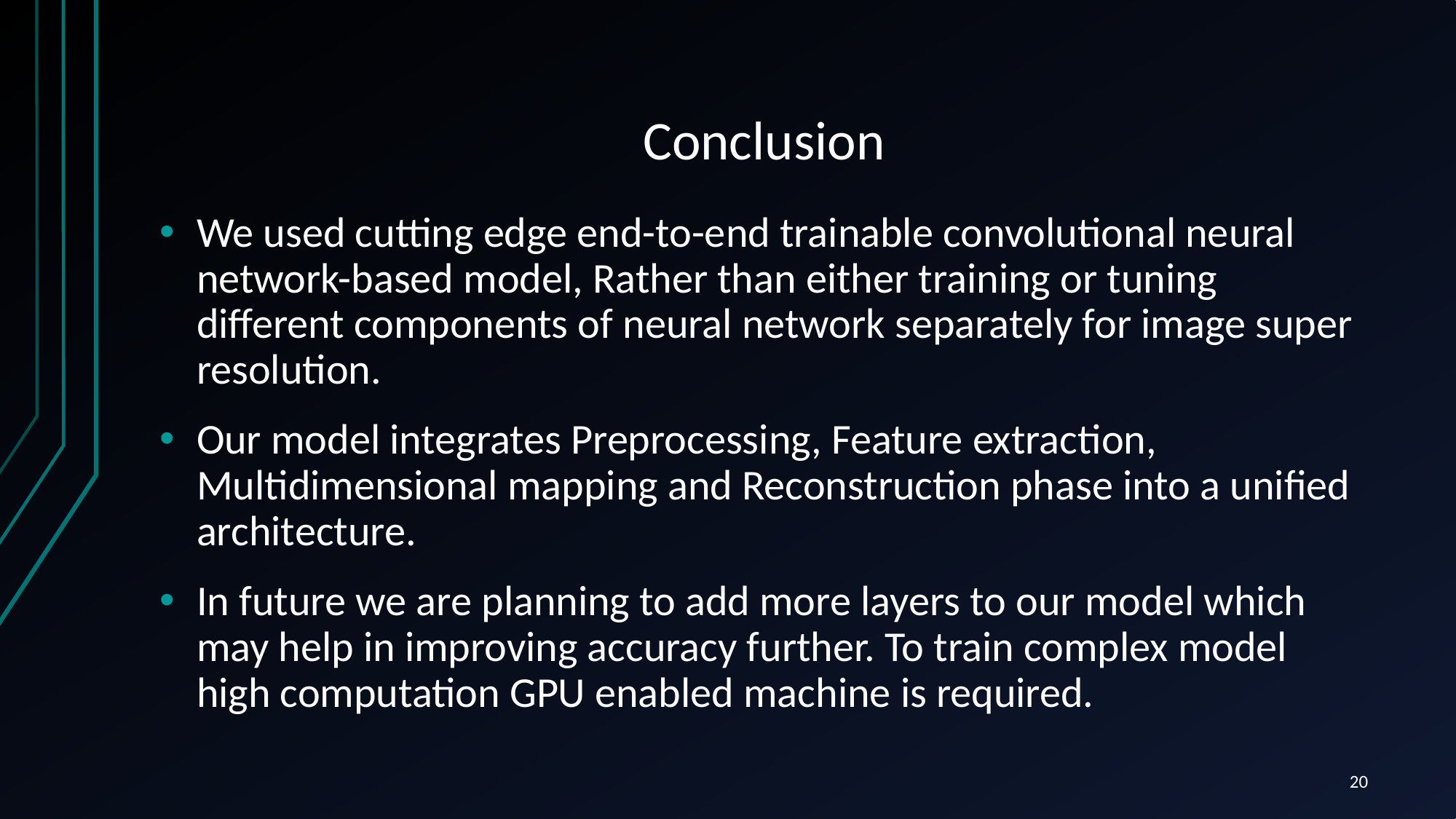

# Conclusion
We used cutting edge end-to-end trainable convolutional neural network-based model, Rather than either training or tuning different components of neural network separately for image super resolution.
Our model integrates Preprocessing, Feature extraction, Multidimensional mapping and Reconstruction phase into a unified architecture.
In future we are planning to add more layers to our model which may help in improving accuracy further. To train complex model high computation GPU enabled machine is required.

20